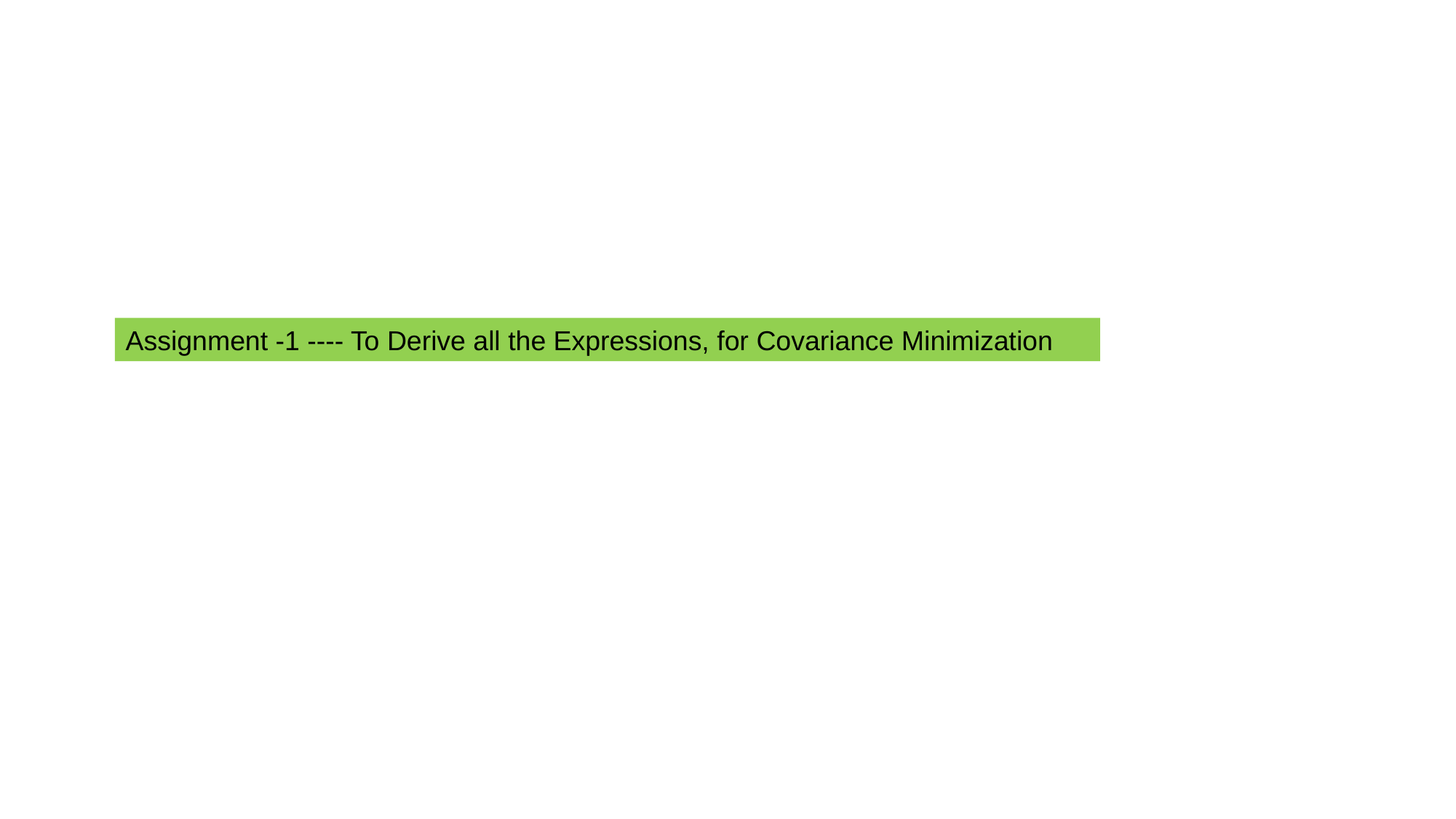

Assignment -1 ---- To Derive all the Expressions, for Covariance Minimization